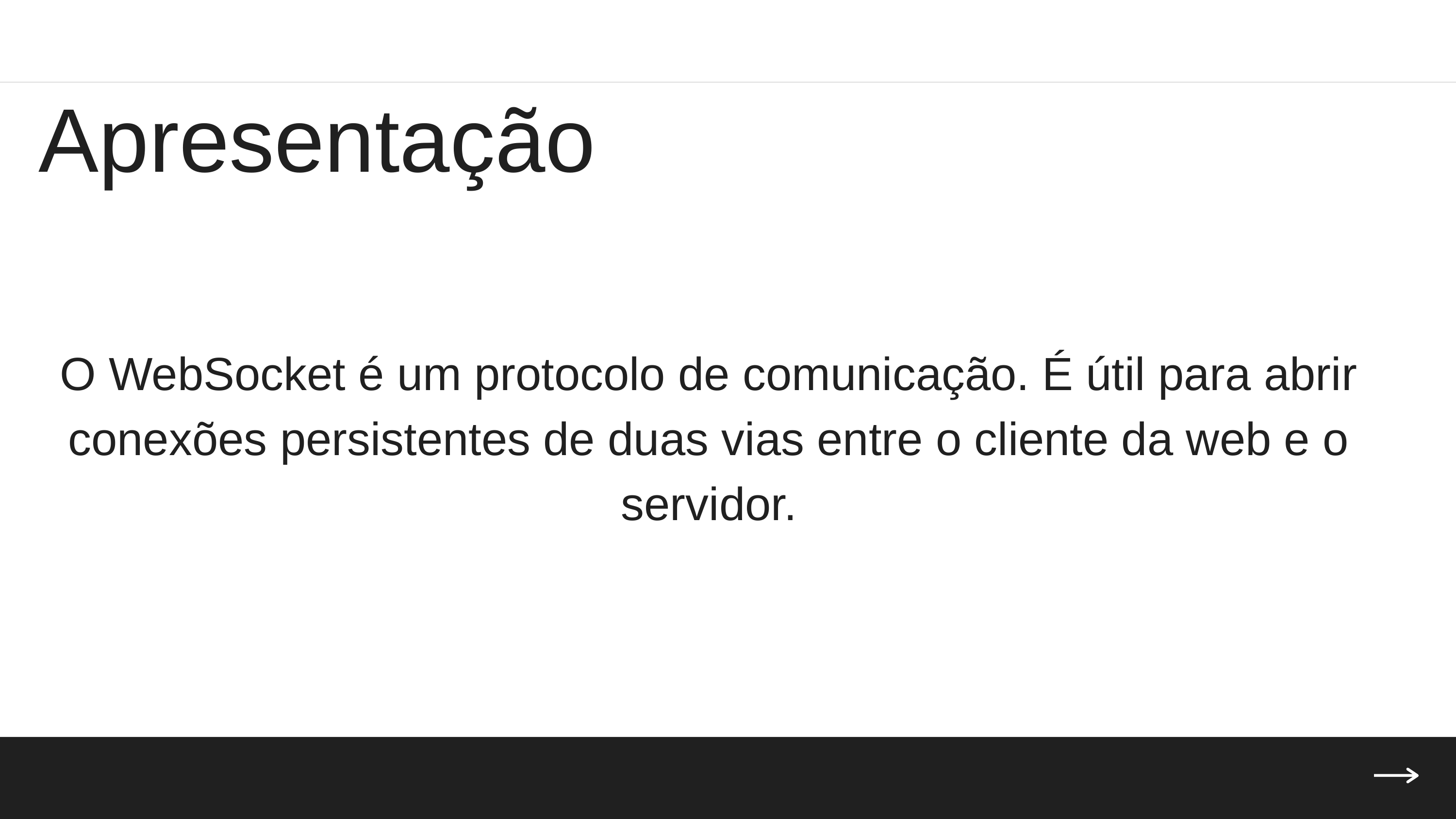

Apresentação

O WebSocket é um protocolo de comunicação. É útil para abrir conexões persistentes de duas vias entre o cliente da web e o servidor.